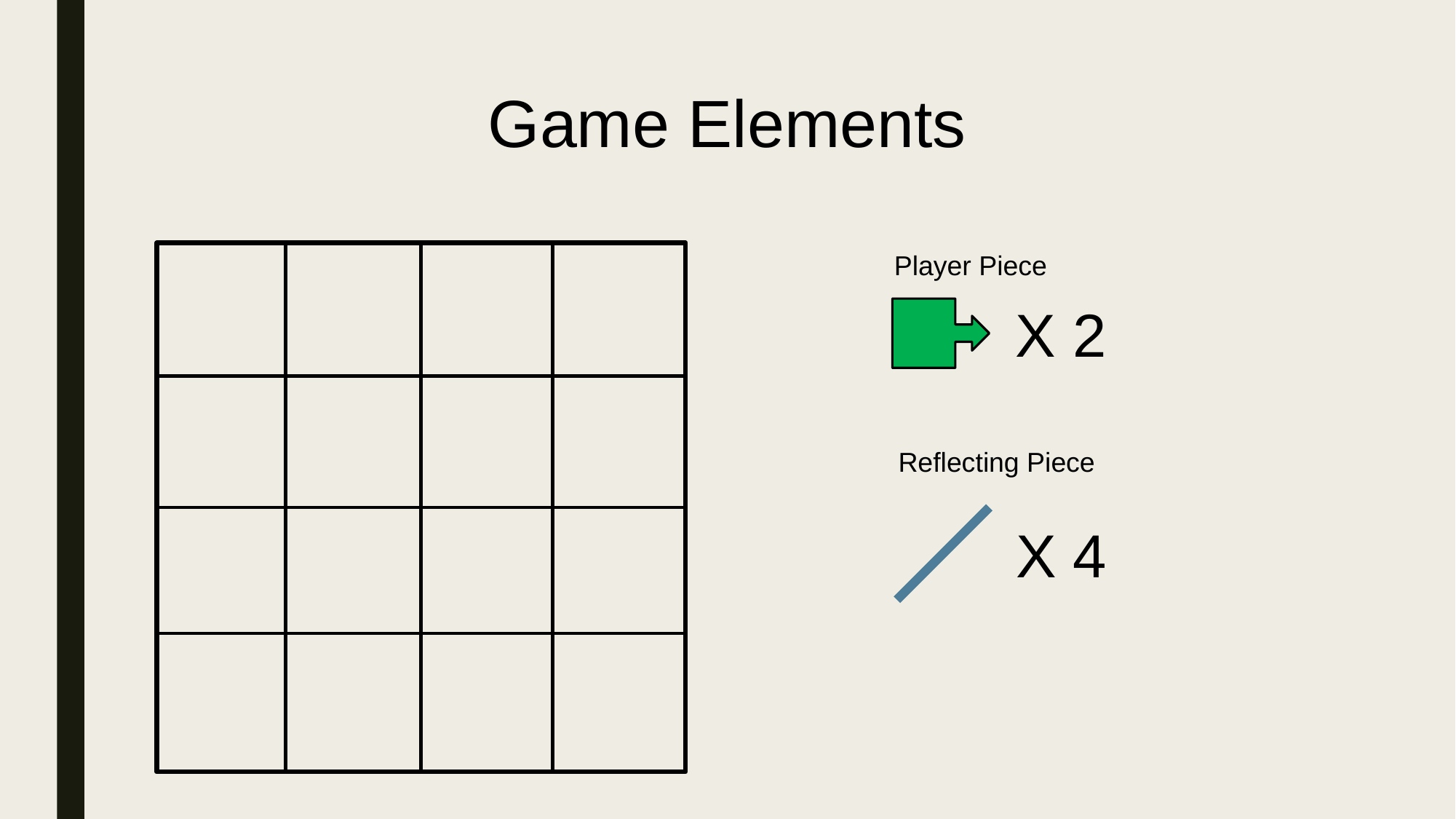

Game Elements

Player Piece
X 2

Reflecting Piece
X 4